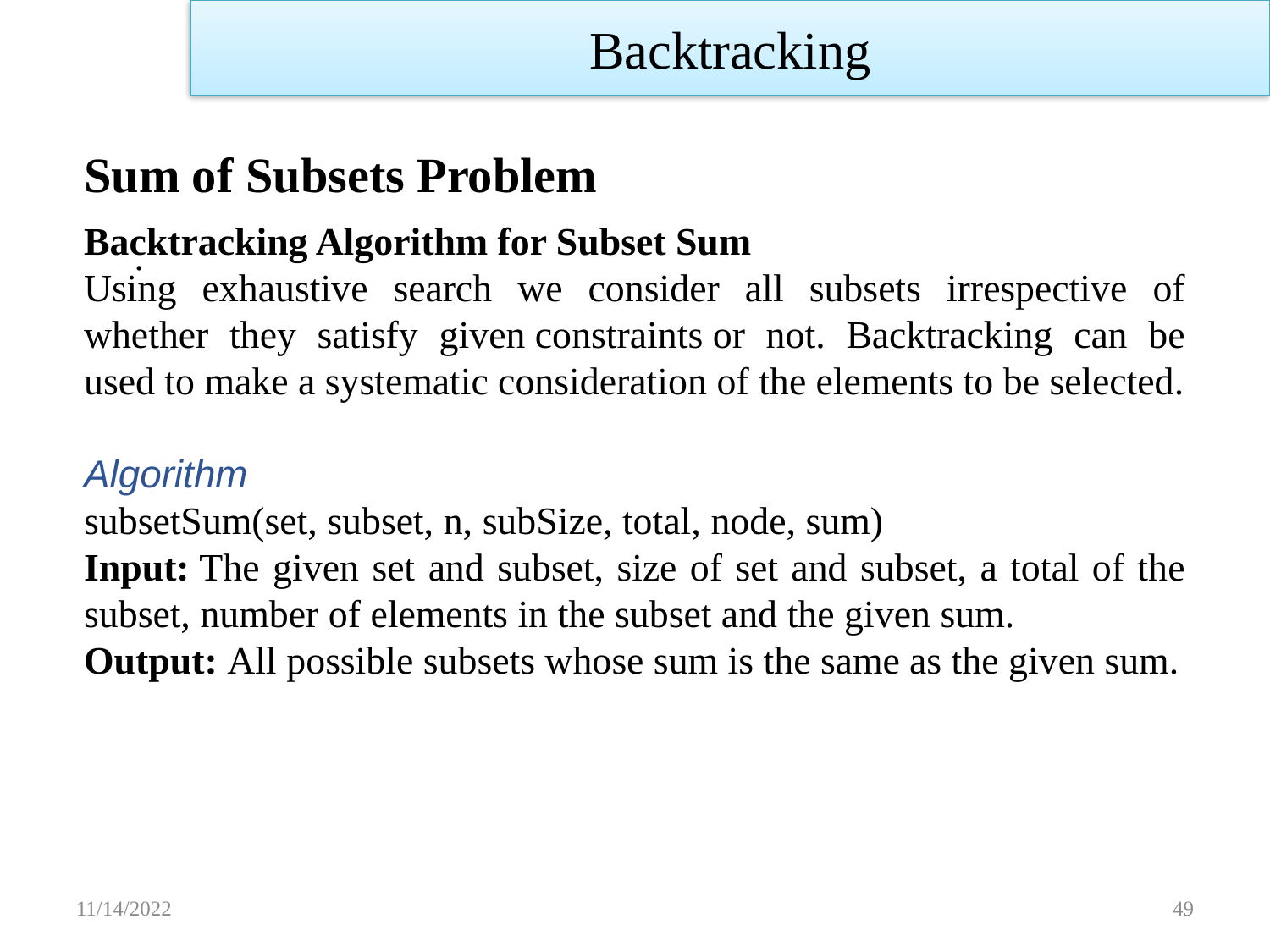

Backtracking
Sum of Subsets Problem

Backtracking Algorithm for Subset Sum
Using exhaustive search we consider all subsets irrespective of whether they satisfy given constraints or not. Backtracking can be used to make a systematic consideration of the elements to be selected.

Algorithm
subsetSum(set, subset, n, subSize, total, node, sum)
Input: The given set and subset, size of set and subset, a total of the subset, number of elements in the subset and the given sum.
Output: All possible subsets whose sum is the same as the given sum.

.
11/14/2022
49